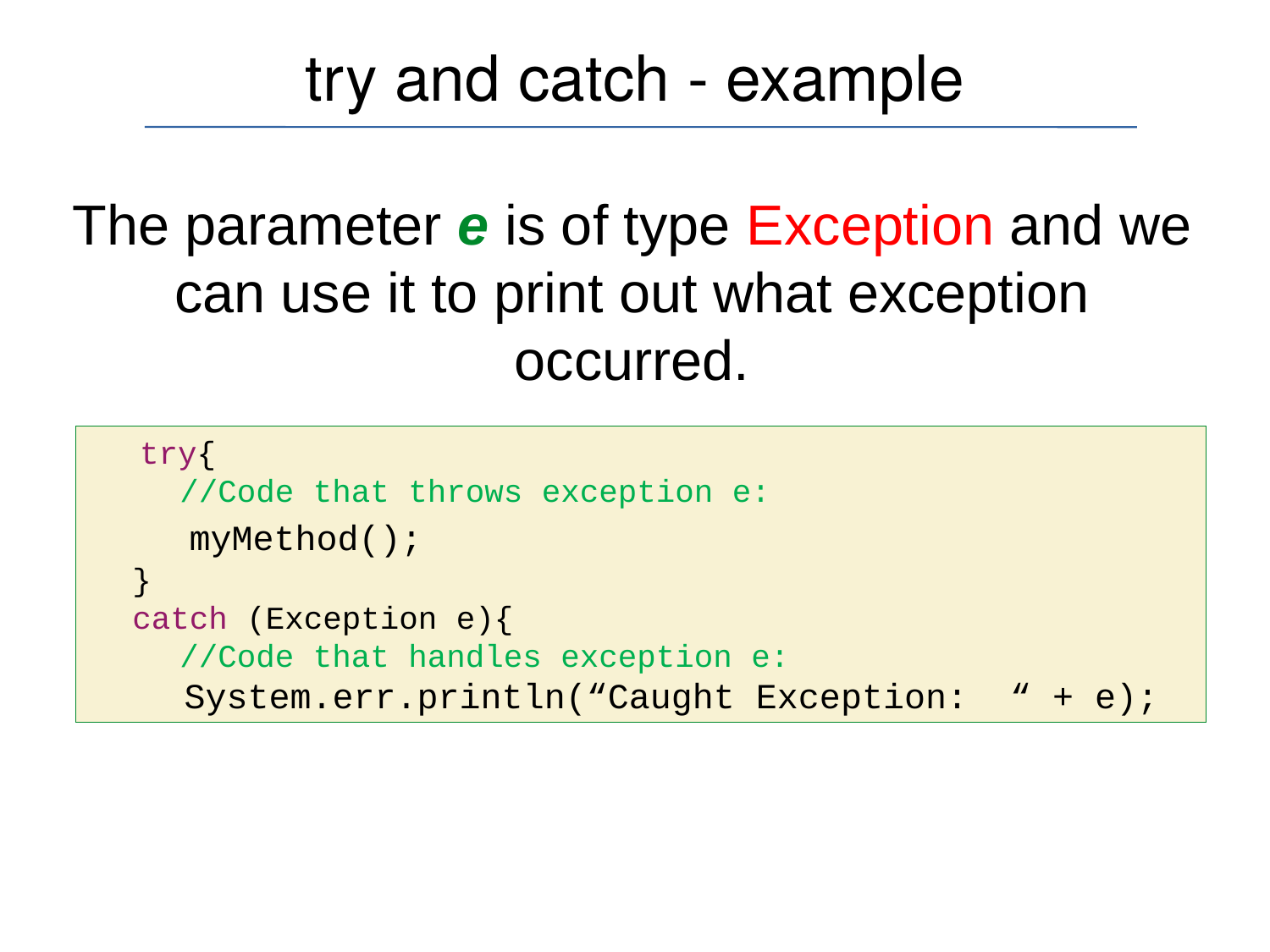

# try and catch - example
The parameter e is of type Exception and we can use it to print out what exception occurred.

    try{
	  //Code that throws exception e:
  	    myMethod();
  }
  catch (Exception e){
	  //Code that handles exception e:
  	  System.err.println(“Caught Exception:  “ + e);